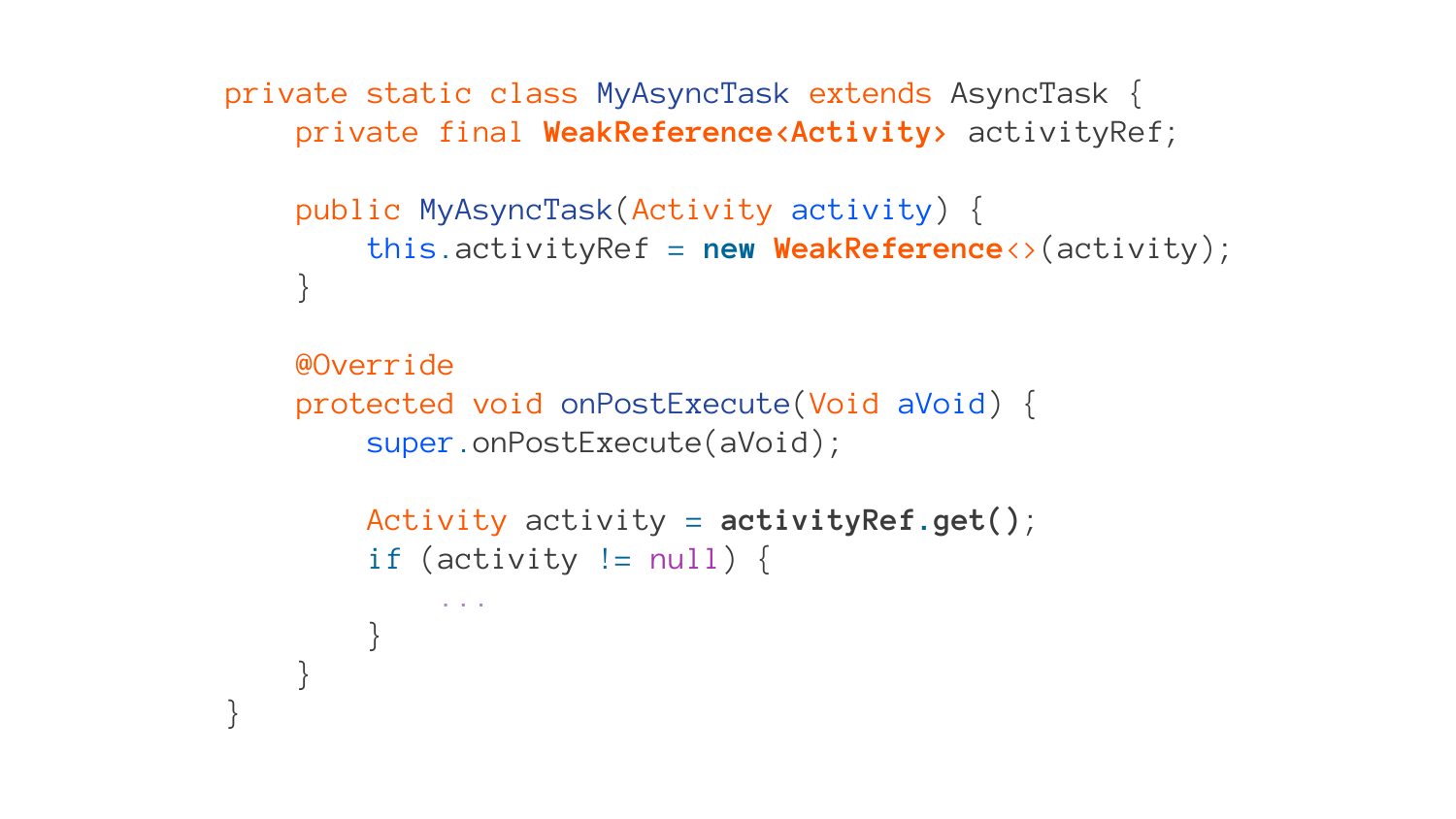

private static class MyAsyncTask extends AsyncTask {
        private final WeakReference<Activity> activityRef;
        public MyAsyncTask(Activity activity) {
            this.activityRef = new WeakReference<>(activity);
        }
        @Override
        protected void onPostExecute(Void aVoid) {
            super.onPostExecute(aVoid);
            Activity activity = activityRef.get();
            if (activity != null) {
                ...
            }
        }
    }